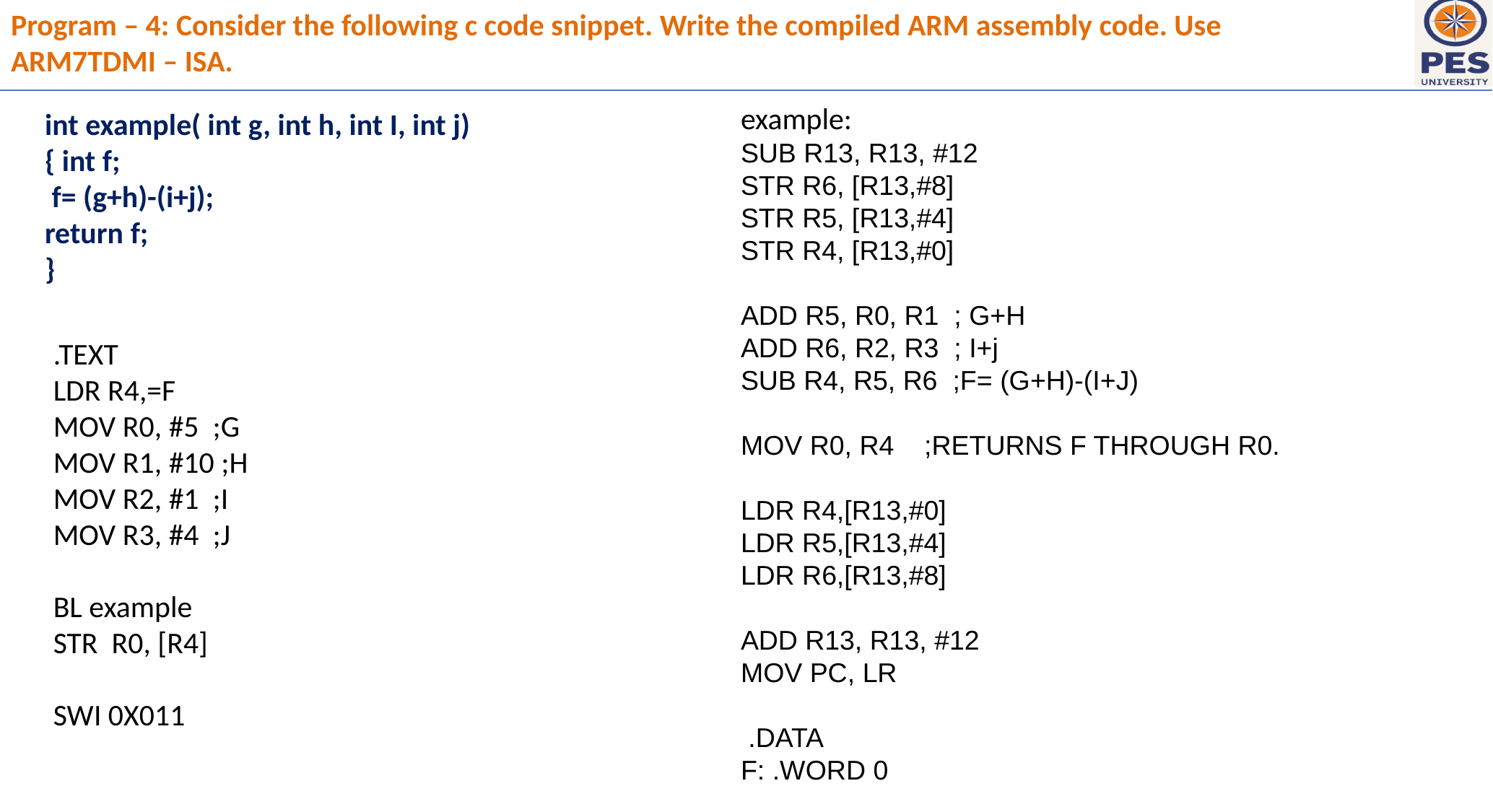

# Program – 4: Consider the following c code snippet. Write the compiled ARM assembly code. Use ARM7TDMI – ISA.
example:
SUB R13, R13, #12
STR R6, [R13,#8]
STR R5, [R13,#4]
STR R4, [R13,#0]

ADD R5, R0, R1  ; G+H
ADD R6, R2, R3  ; I+j
SUB R4, R5, R6  ;F= (G+H)-(I+J)

MOV R0, R4    ;RETURNS F THROUGH R0.

LDR R4,[R13,#0]
LDR R5,[R13,#4]
LDR R6,[R13,#8]

ADD R13, R13, #12
MOV PC, LR

 .DATA
F: .WORD 0
int example( int g, int h, int I, int j)
{ int f;
 f= (g+h)-(i+j);
return f;
}

.TEXT
LDR R4,=F
MOV R0, #5  ;G
MOV R1, #10 ;H
MOV R2, #1  ;I
MOV R3, #4  ;J

BL example
STR  R0, [R4]

SWI 0X011